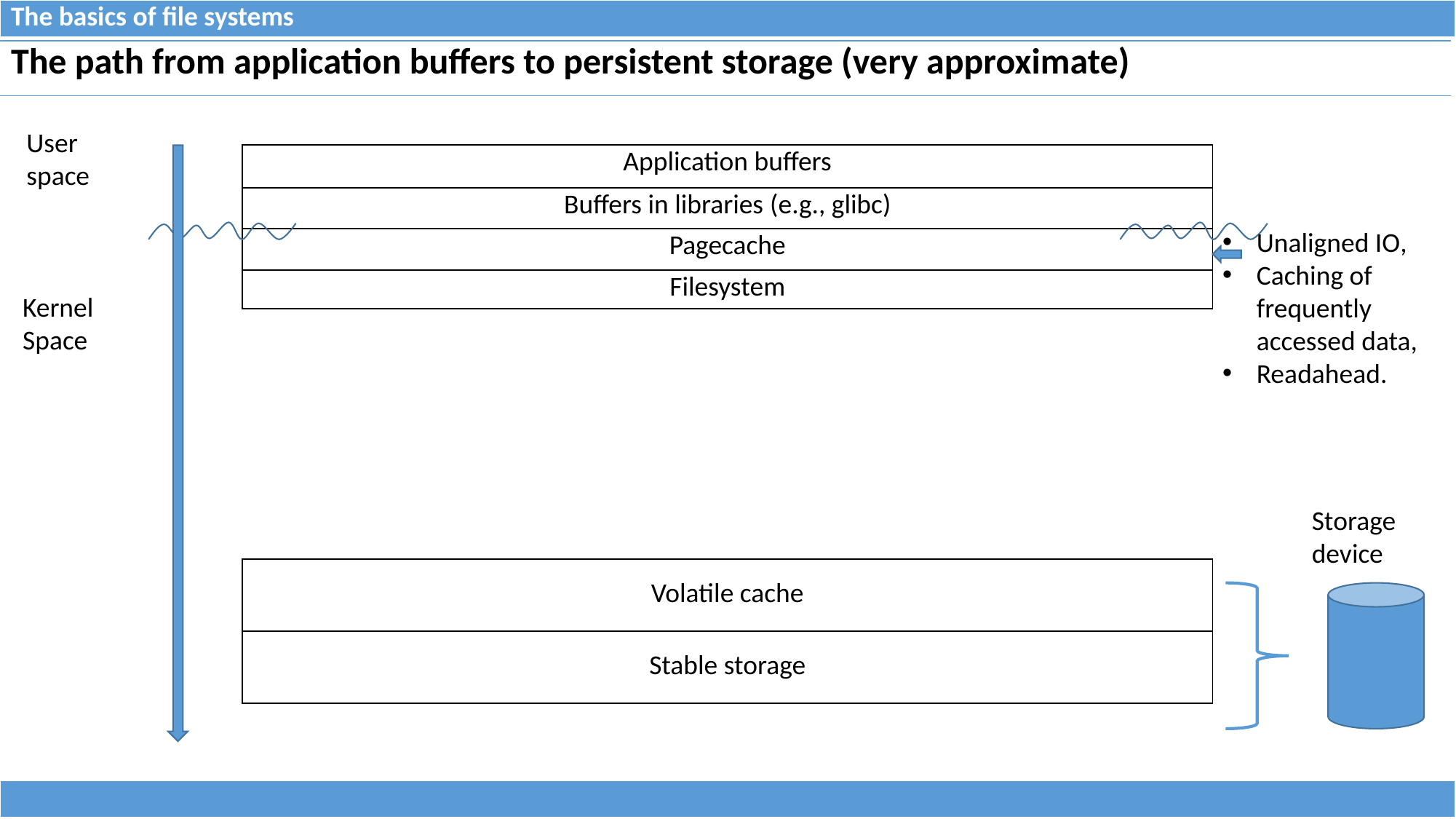

| The basics of file systems |
| --- |
| The path from application buffers to persistent storage (very approximate) |
| --- |
User
space

| Application buffers |  |  |  |  |  |  |  |
| --- | --- | --- | --- | --- | --- | --- | --- |
| Buffers in libraries (e.g., glibc) |  |  |  |  |  |  |  |
| Pagecache |  |  |  |  |  |  |  |
| Filesystem |  |  |  |  |  |  |  |
| Block IO layer (requests submission & scheduling) |  |  |  |  |  |  |  |
| md |  |  | dm |  |  | … | Requests, multi-queue |
| RAID0 | RAID1 | RAID5 | dm-snap | dm-crypt | dm-thin |  | SCSI, ATA, NVMe, nbd, … |
| Volatile cache |  |  |  |  |  |  |  |
| Stable storage |  |  |  |  |  |  |  |
Unaligned IO,
Caching of
frequently
accessed data,
Readahead.

Kernel
Space
Storage
device

|  |
| --- |